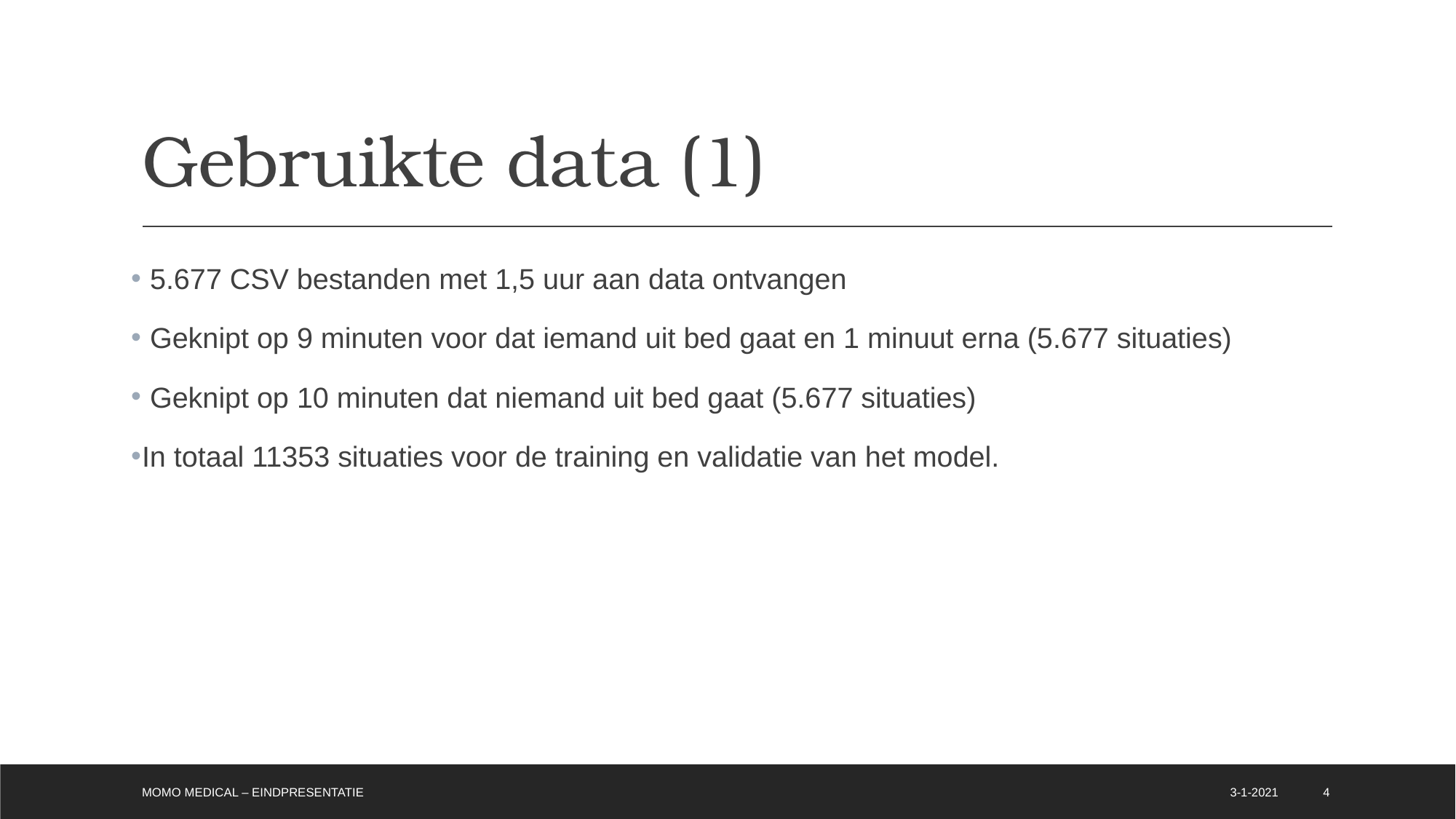

# Gebruikte data (1)
 5.677 CSV bestanden met 1,5 uur aan data ontvangen
 Geknipt op 9 minuten voor dat iemand uit bed gaat en 1 minuut erna (5.677 situaties)
 Geknipt op 10 minuten dat niemand uit bed gaat (5.677 situaties)
In totaal 11353 situaties voor de training en validatie van het model.

Momo Medical – Eindpresentatie
3-1-2021
4